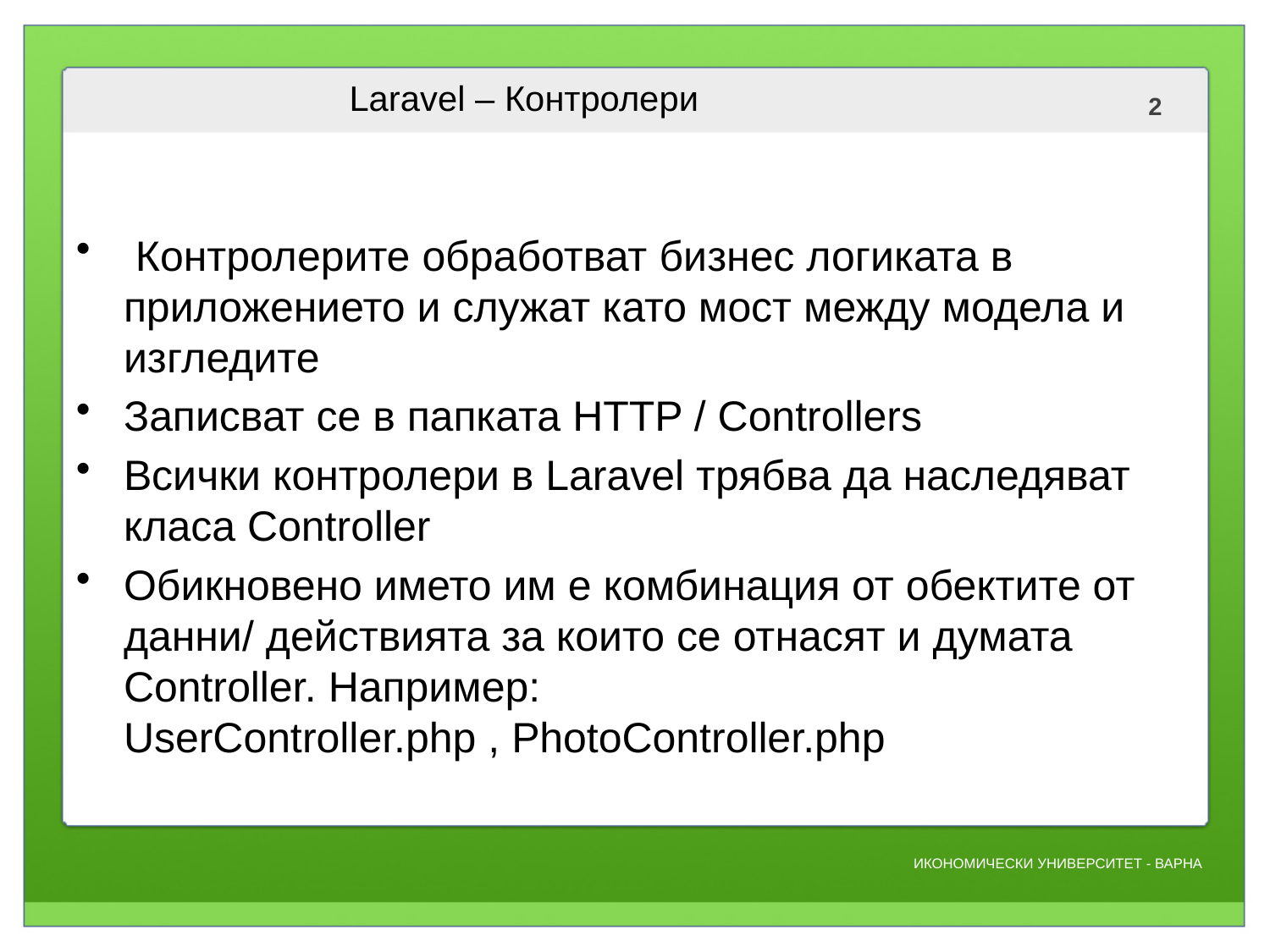

# Laravel – Контролери
 Контролерите обработват бизнес логиката в приложението и служат като мост между модела и изгледите
Записват се в папката HTTP / Controllers
Всички контролери в Laravel трябва да наследяват класа Controller
Обикновено името им е комбинация от обектите от данни/ действията за които се отнасят и думата Controller. Например:
UserController.php , PhotoController.php